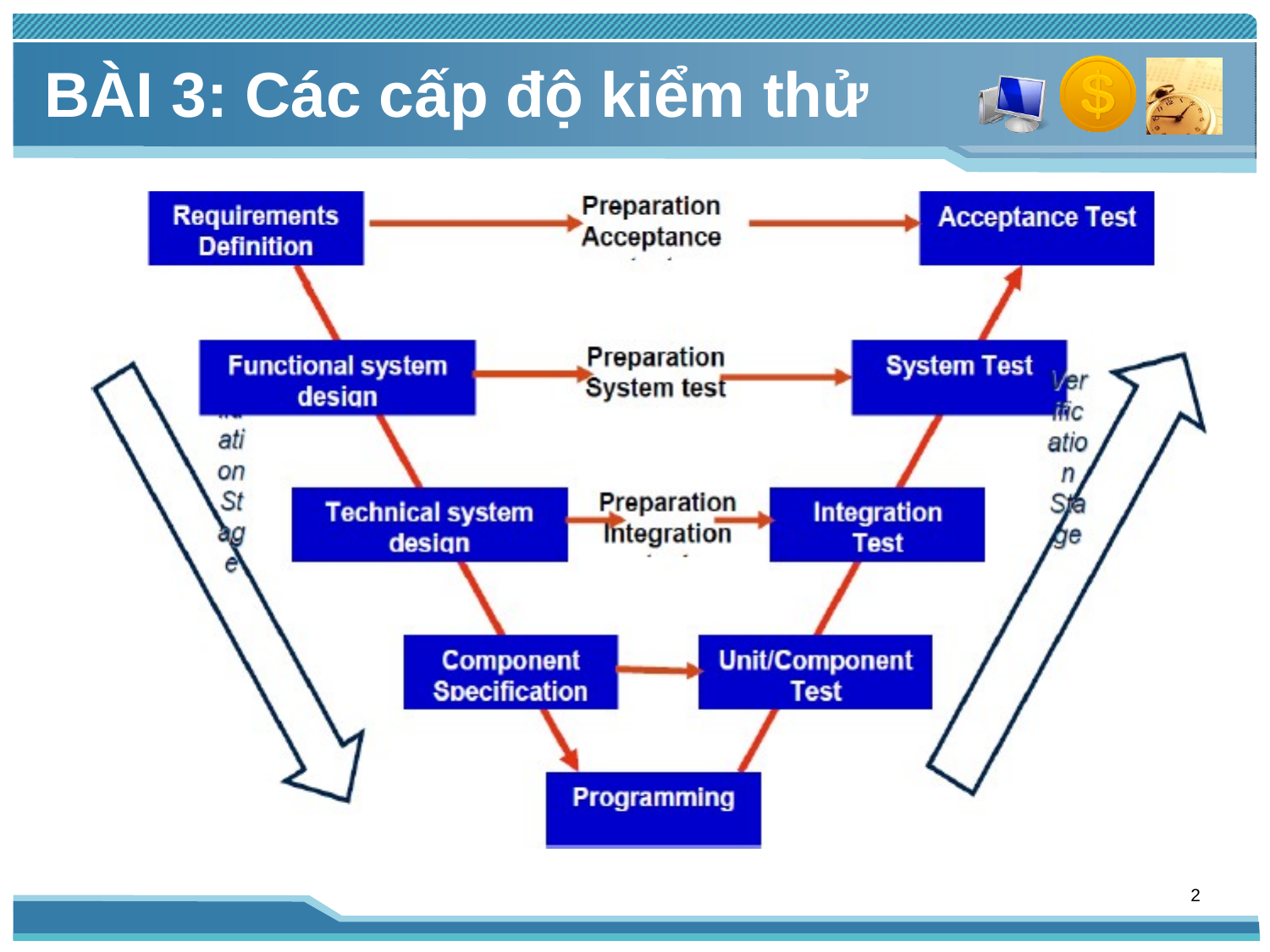

# BÀI 3: Các cấp độ kiểm thử

2